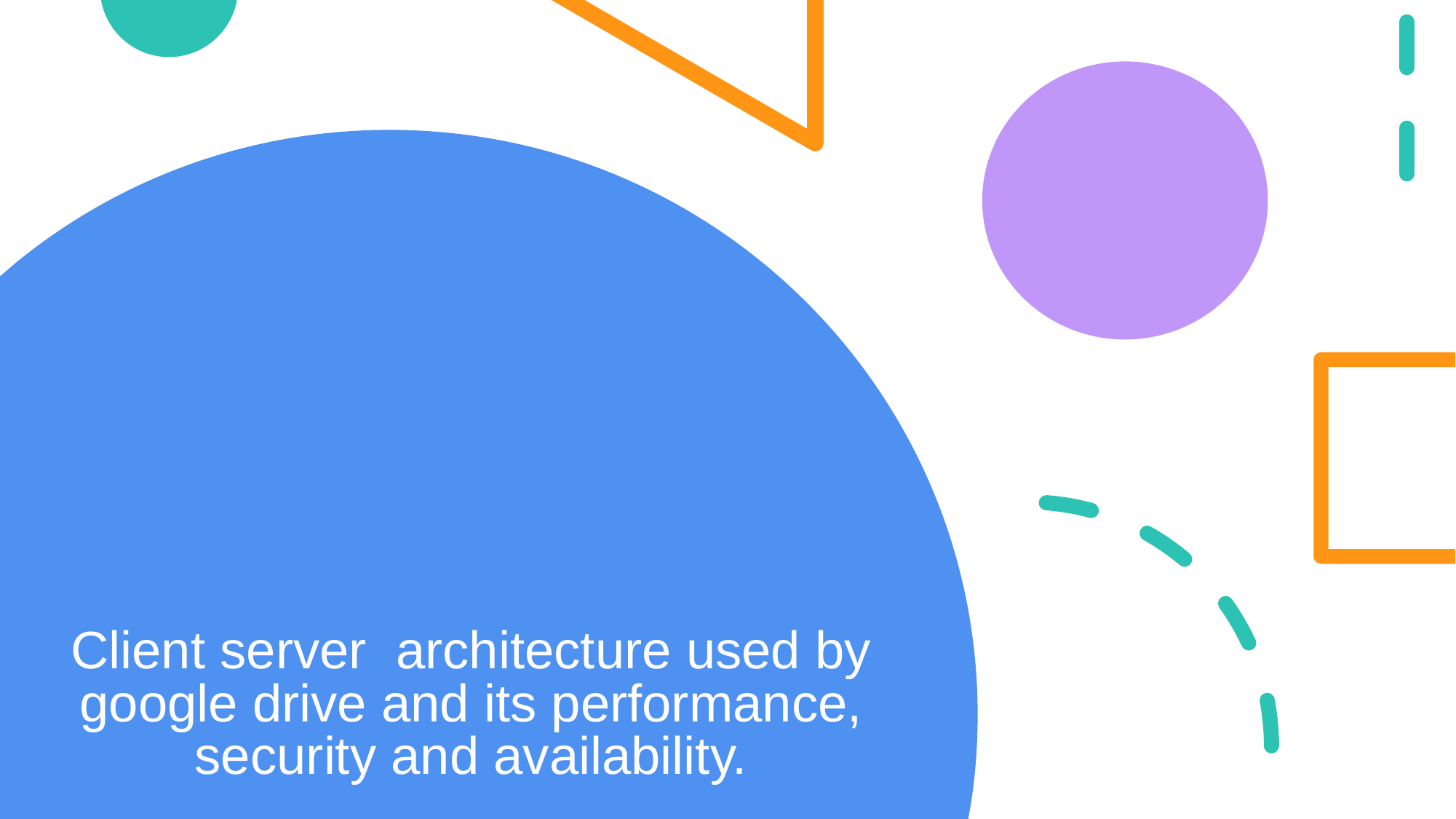

# Client server  architecture used by google drive and its performance, security and availability.